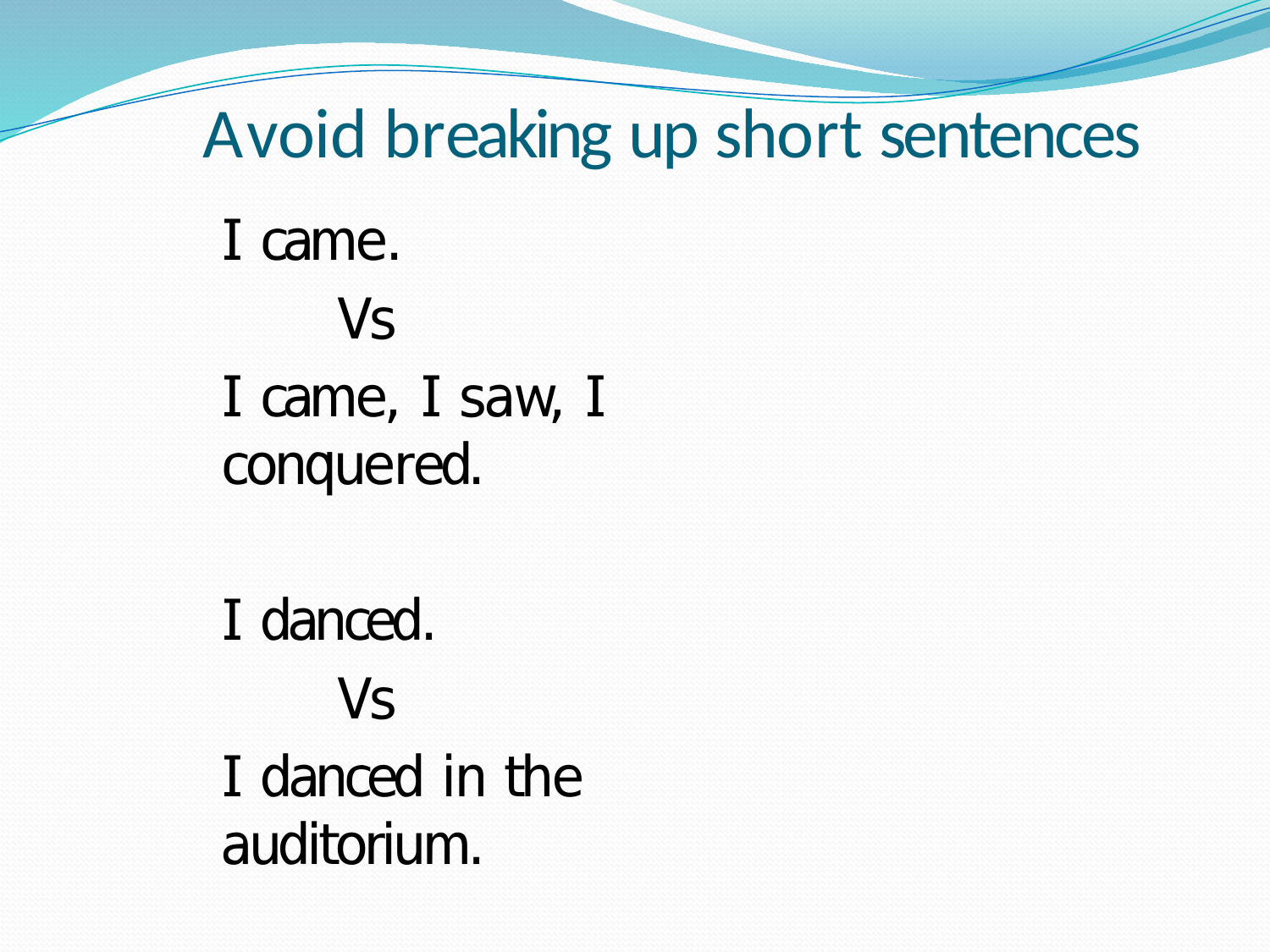

# Avoid breaking up short sentences
I came.
Vs
I came, I saw, I conquered.

I danced.
Vs
I danced in the auditorium.